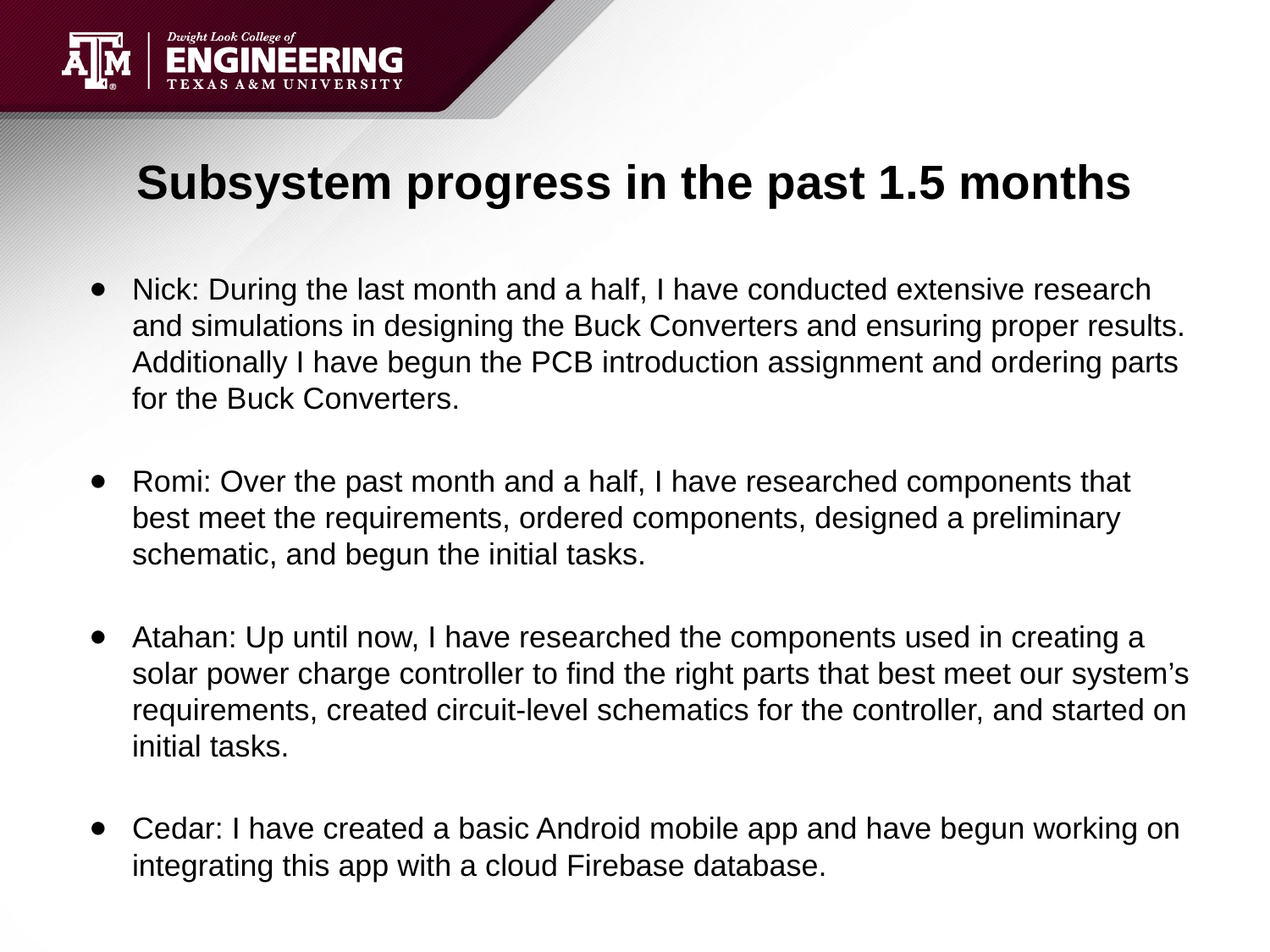

# Subsystem progress in the past 1.5 months
Nick: During the last month and a half, I have conducted extensive research and simulations in designing the Buck Converters and ensuring proper results. Additionally I have begun the PCB introduction assignment and ordering parts for the Buck Converters.

Romi: Over the past month and a half, I have researched components that best meet the requirements, ordered components, designed a preliminary schematic, and begun the initial tasks.

Atahan: Up until now, I have researched the components used in creating a solar power charge controller to find the right parts that best meet our system’s requirements, created circuit-level schematics for the controller, and started on initial tasks.

Cedar: I have created a basic Android mobile app and have begun working on integrating this app with a cloud Firebase database.